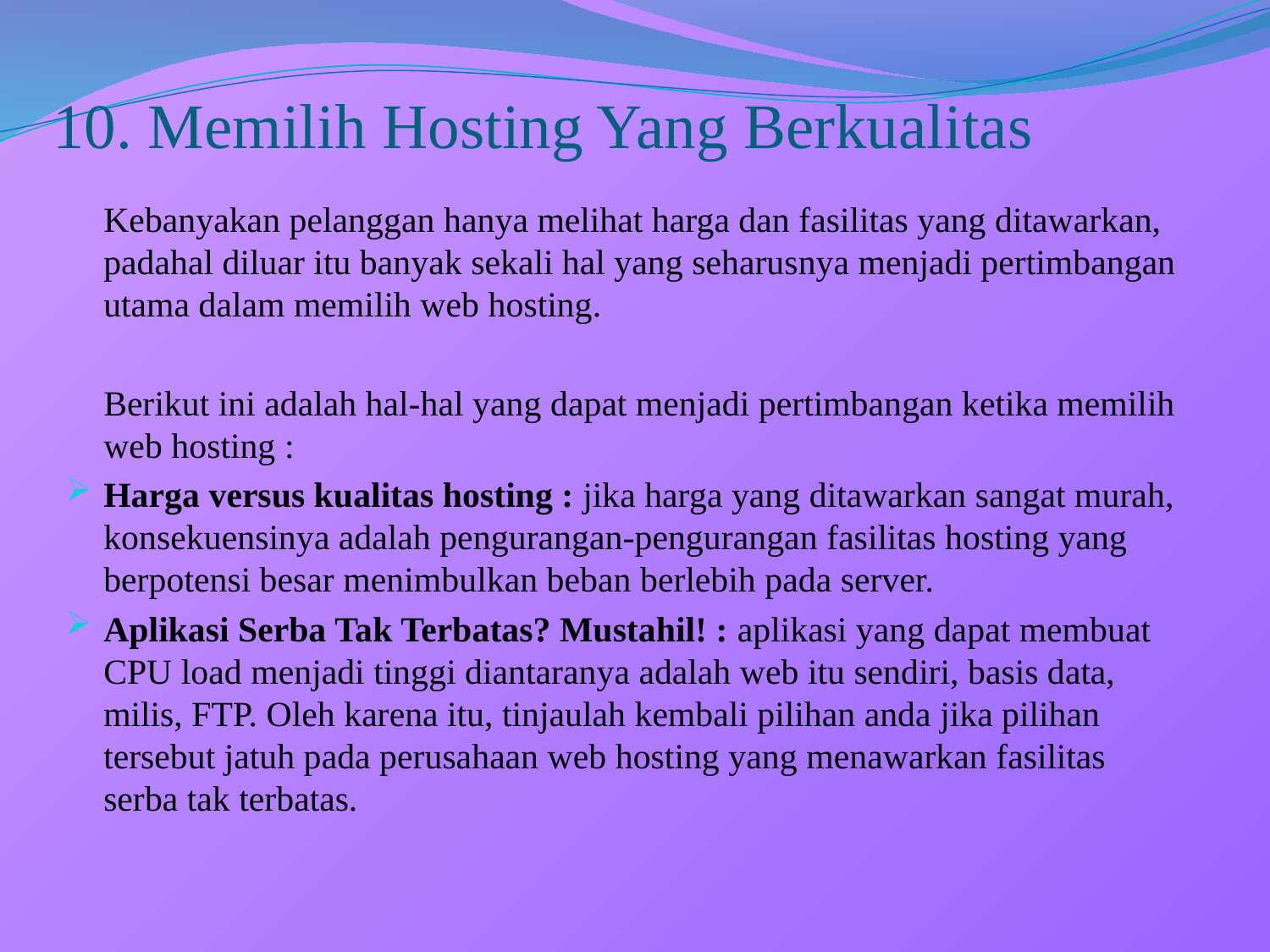

# 10. Memilih Hosting Yang Berkualitas
	Kebanyakan pelanggan hanya melihat harga dan fasilitas yang ditawarkan, padahal diluar itu banyak sekali hal yang seharusnya menjadi pertimbangan utama dalam memilih web hosting.

	Berikut ini adalah hal-hal yang dapat menjadi pertimbangan ketika memilih web hosting :
Harga versus kualitas hosting : jika harga yang ditawarkan sangat murah, konsekuensinya adalah pengurangan-pengurangan fasilitas hosting yang berpotensi besar menimbulkan beban berlebih pada server.
Aplikasi Serba Tak Terbatas? Mustahil! : aplikasi yang dapat membuat CPU load menjadi tinggi diantaranya adalah web itu sendiri, basis data, milis, FTP. Oleh karena itu, tinjaulah kembali pilihan anda jika pilihan tersebut jatuh pada perusahaan web hosting yang menawarkan fasilitas serba tak terbatas.